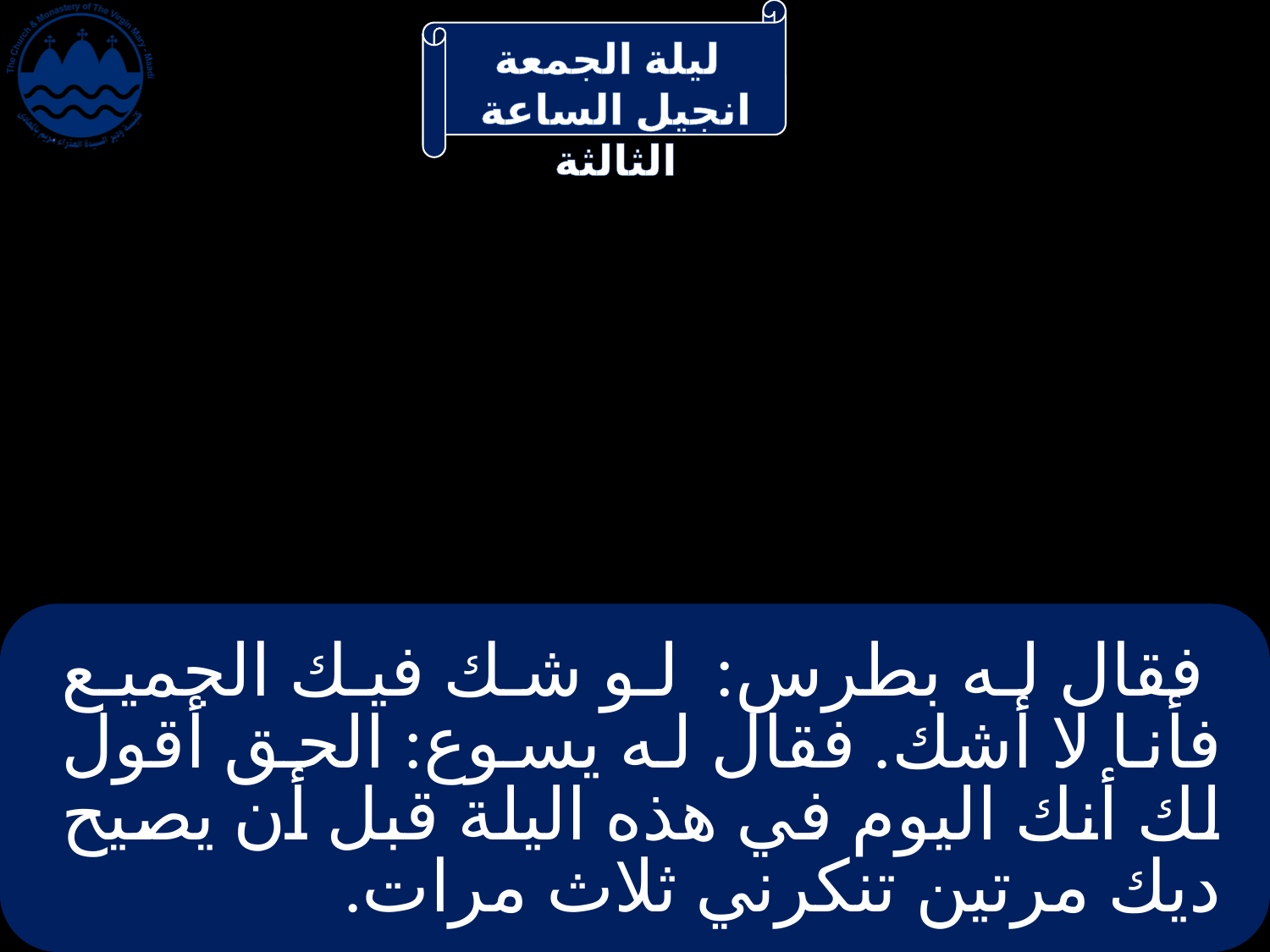

# فقال له بطرس:  لو شك فيك الجميع فأنا لا أشك. فقال له يسوع: الحق أقول لك أنك اليوم في هذه اليلة قبل أن يصيح ديك مرتين تنكرني ثلاث مرات.